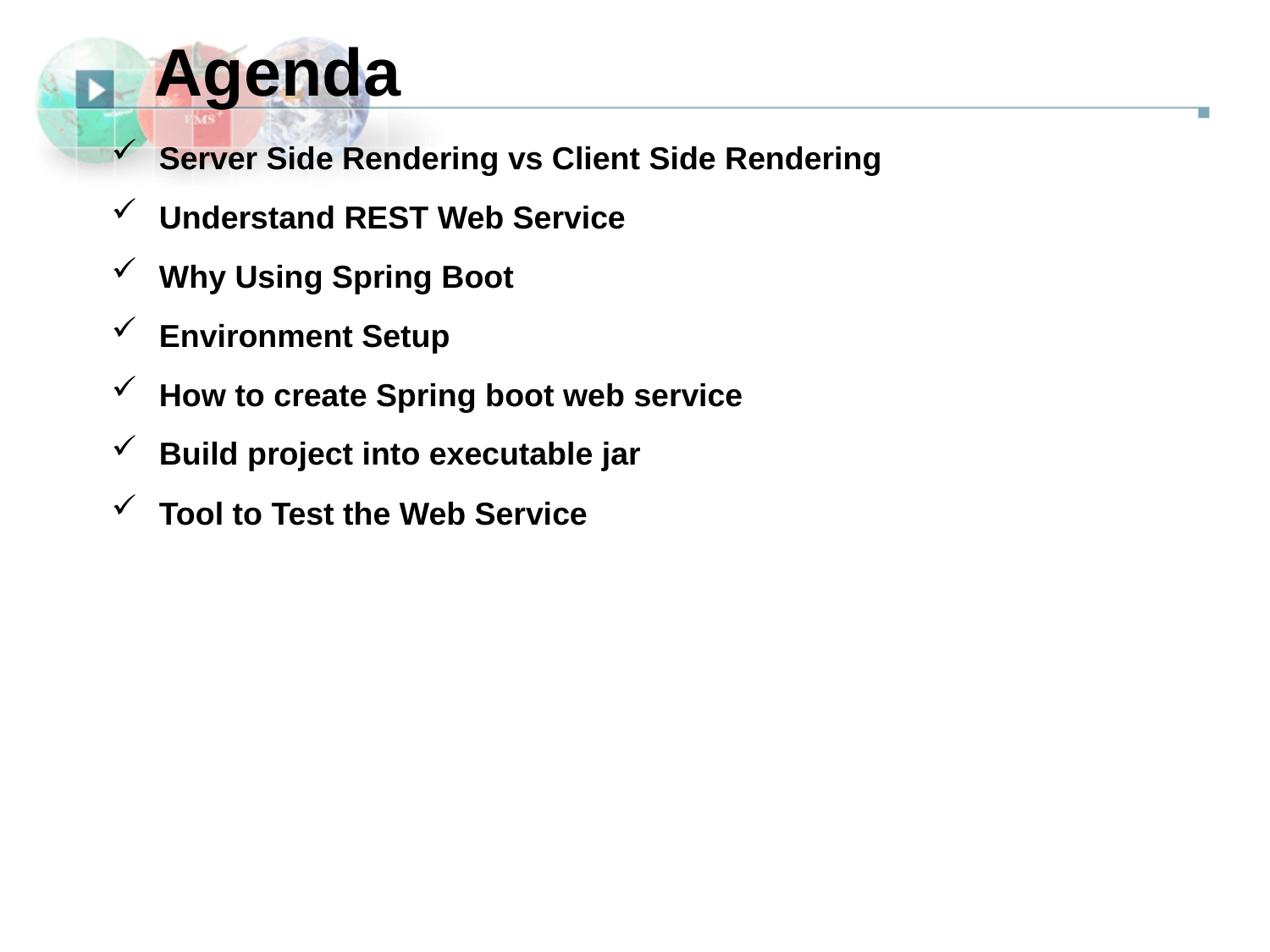

Agenda
Server Side Rendering vs Client Side Rendering
Understand REST Web Service
Why Using Spring Boot
Environment Setup
How to create Spring boot web service
Build project into executable jar
Tool to Test the Web Service